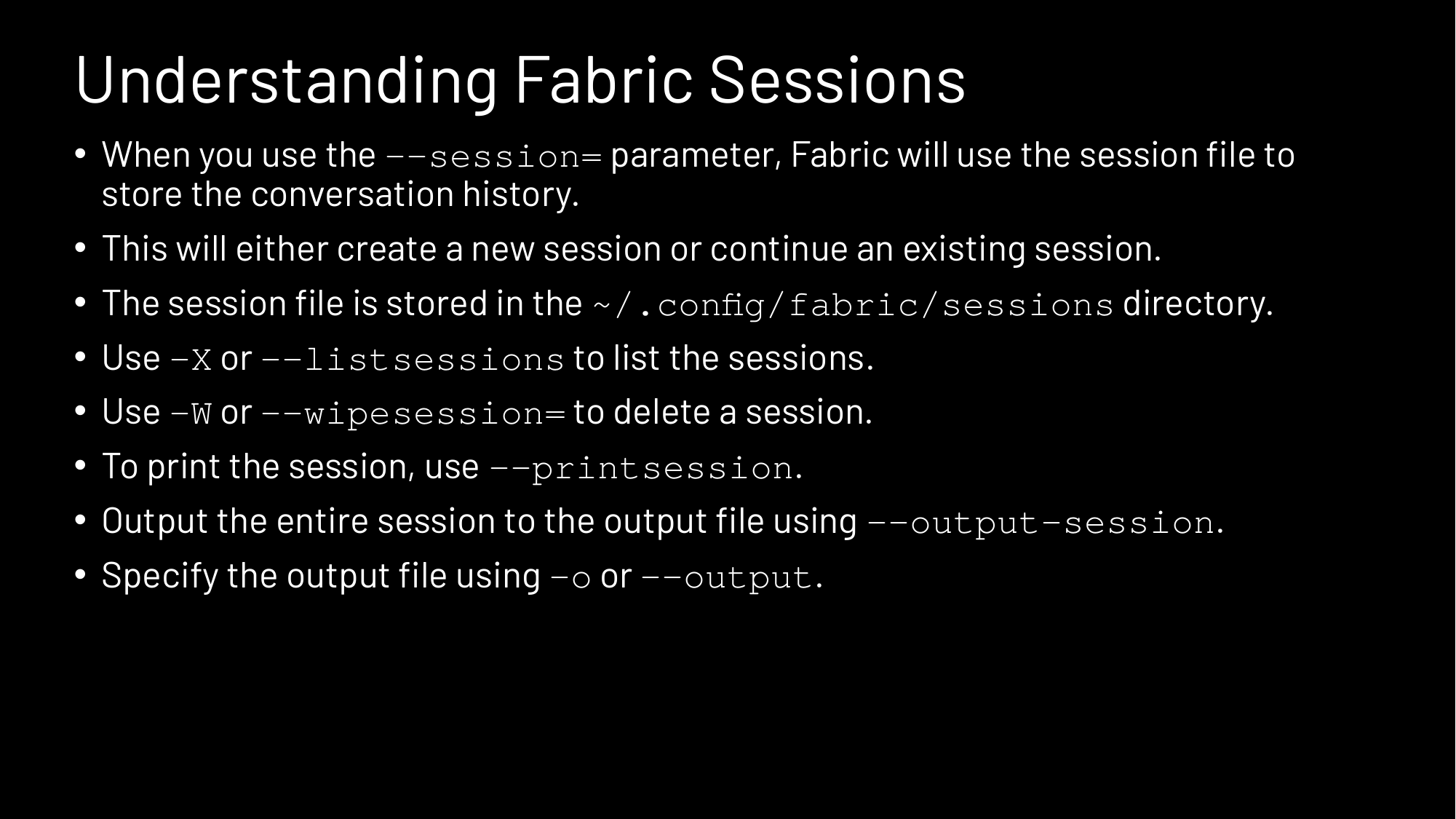

# Understanding Fabric Sessions
When you use the --session= parameter, Fabric will use the session file to store the conversation history.
This will either create a new session or continue an existing session.
The session file is stored in the ~/.config/fabric/sessions directory.
Use -X or --listsessions to list the sessions.
Use -W or --wipesession= to delete a session.
To print the session, use --printsession.
Output the entire session to the output file using --output-session.
Specify the output file using -o or --output.